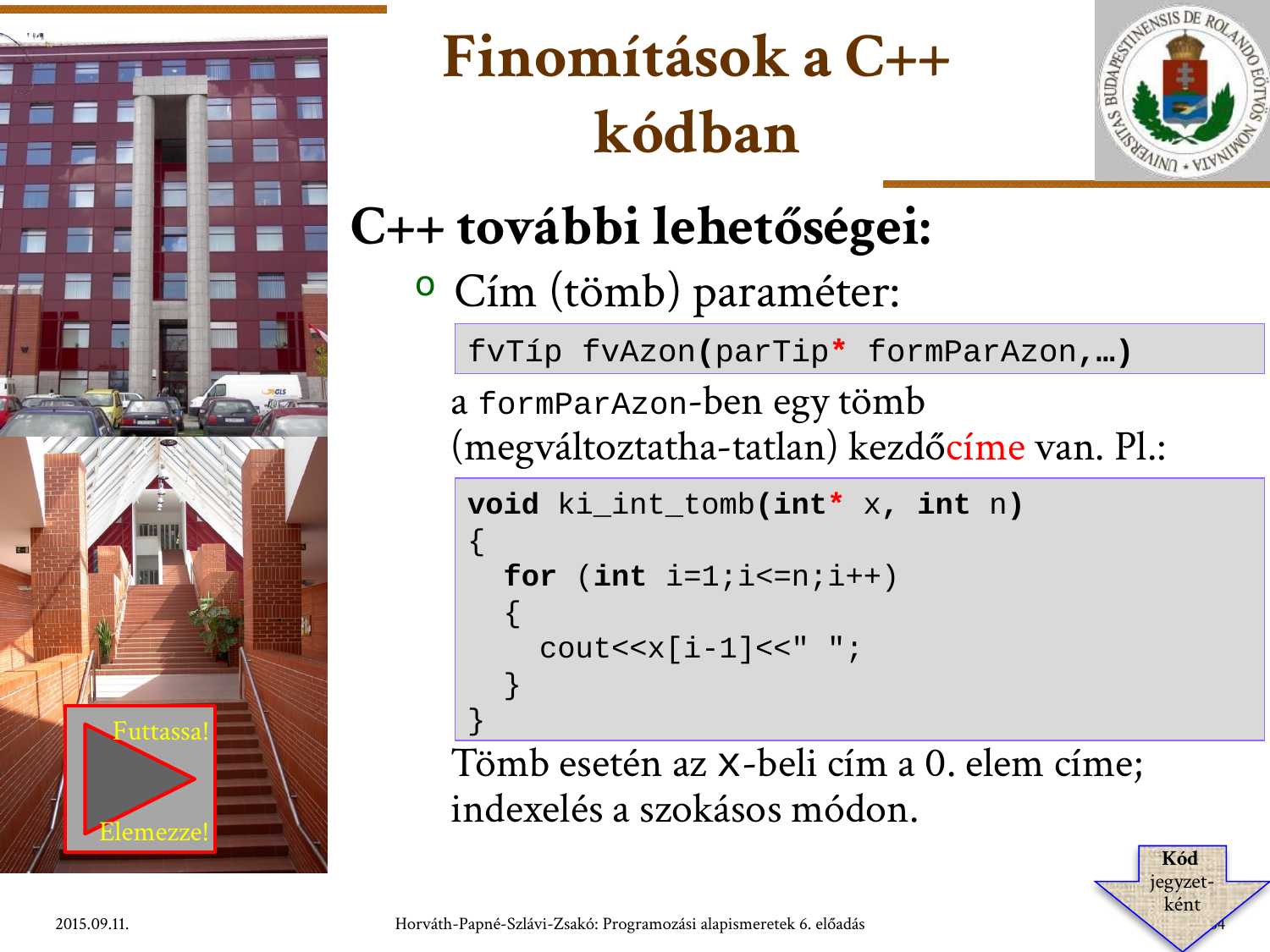

Finomítások a C++ kódban
C++ további lehetőségei:
Cím (tömb) paraméter:
a formParAzon-ben egy tömb (megváltoztatha-tatlan) kezdőcíme van. Pl.:

Tömb esetén az x-beli cím a 0. elem címe;
indexelés a szokásos módon.
fvTíp fvAzon(parTip* formParAzon,…)
void ki_int_tomb(int* x, int n)
{
  for (int i=1;i<=n;i++)
  {
    cout<<x[i-1]<<" ";
  }
}
    Futtassa!
  Elemezze!
Kód
jegyzet-
ként
2015.09.11.
Horváth-Papné-Szlávi-Zsakó: Programozási alapismeretek 6. előadás
38/64